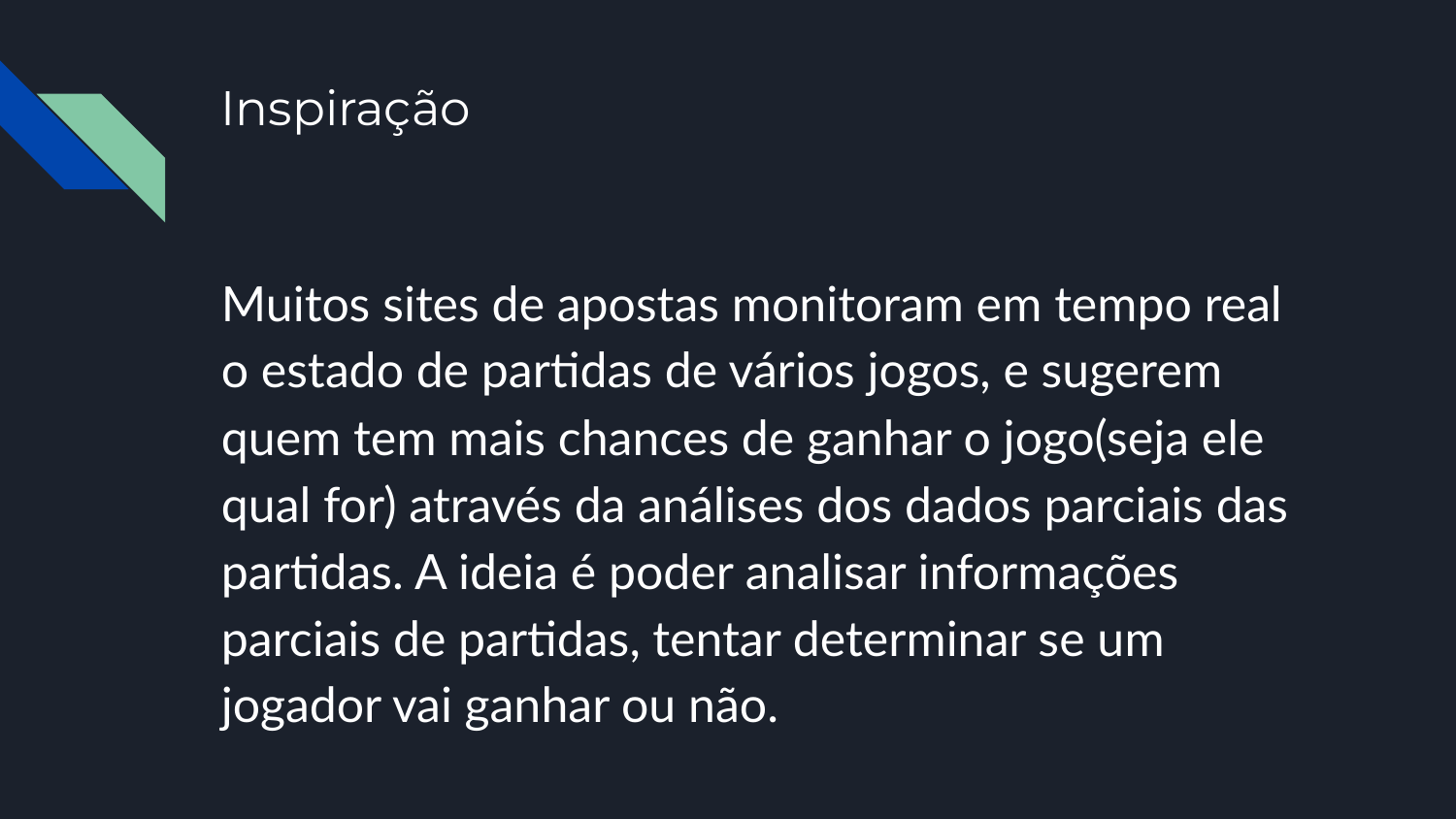

# Inspiração
Muitos sites de apostas monitoram em tempo real o estado de partidas de vários jogos, e sugerem quem tem mais chances de ganhar o jogo(seja ele qual for) através da análises dos dados parciais das partidas. A ideia é poder analisar informações parciais de partidas, tentar determinar se um jogador vai ganhar ou não.